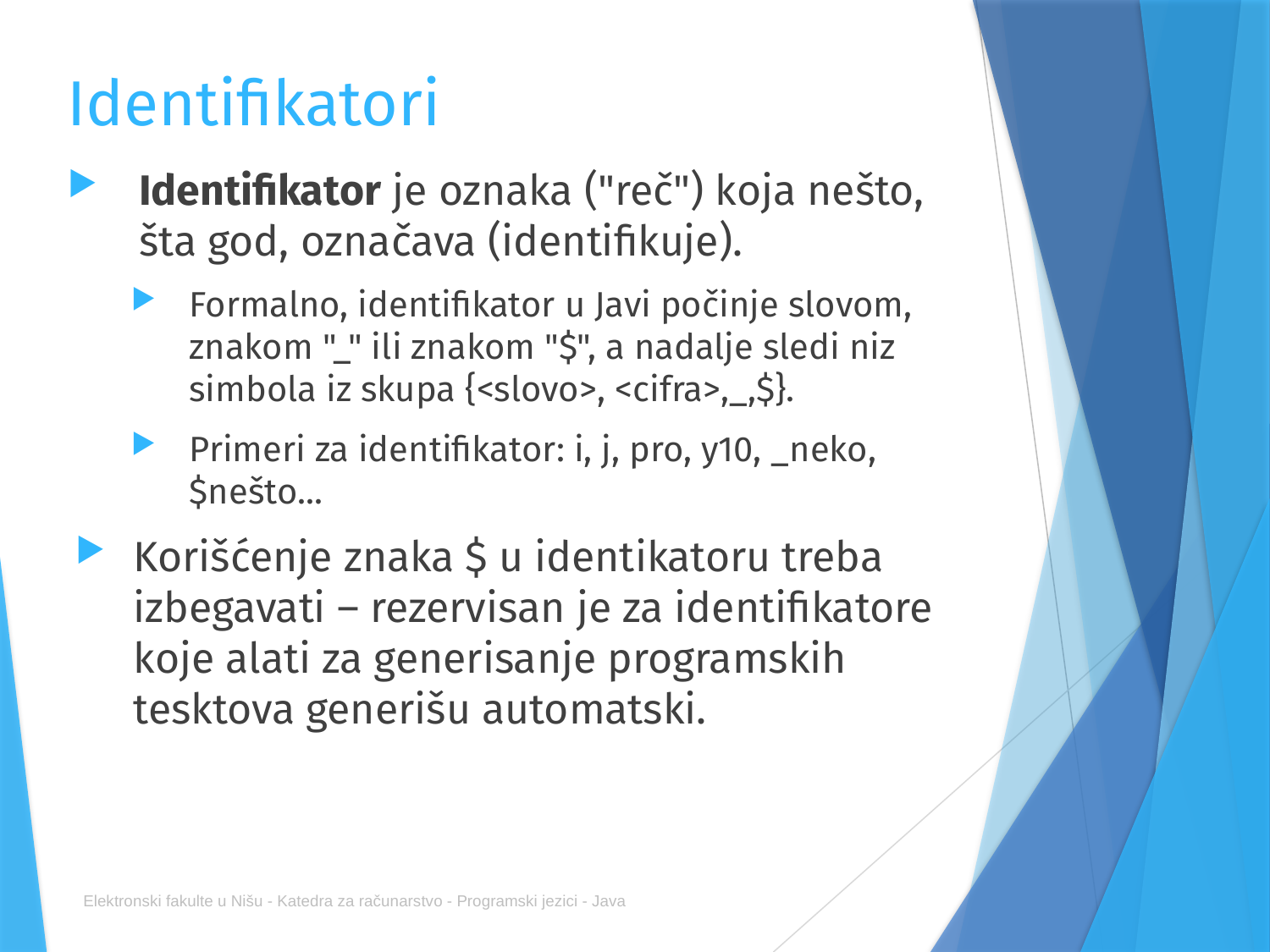

# Identifikatori
Identifikator je oznaka ("reč") koja nešto, šta god, označava (identifikuje).
Formalno, identifikator u Javi počinje slovom, znakom "_" ili znakom "$", a nadalje sledi niz simbola iz skupa {<slovo>, <cifra>,_,$}.
Primeri za identifikator: i, j, pro, y10, _neko, $nešto...
Korišćenje znaka $ u identikatoru treba izbegavati – rezervisan je za identifikatore koje alati za generisanje programskih tesktova generišu automatski.
Elektronski fakulte u Nišu - Katedra za računarstvo - Programski jezici - Java